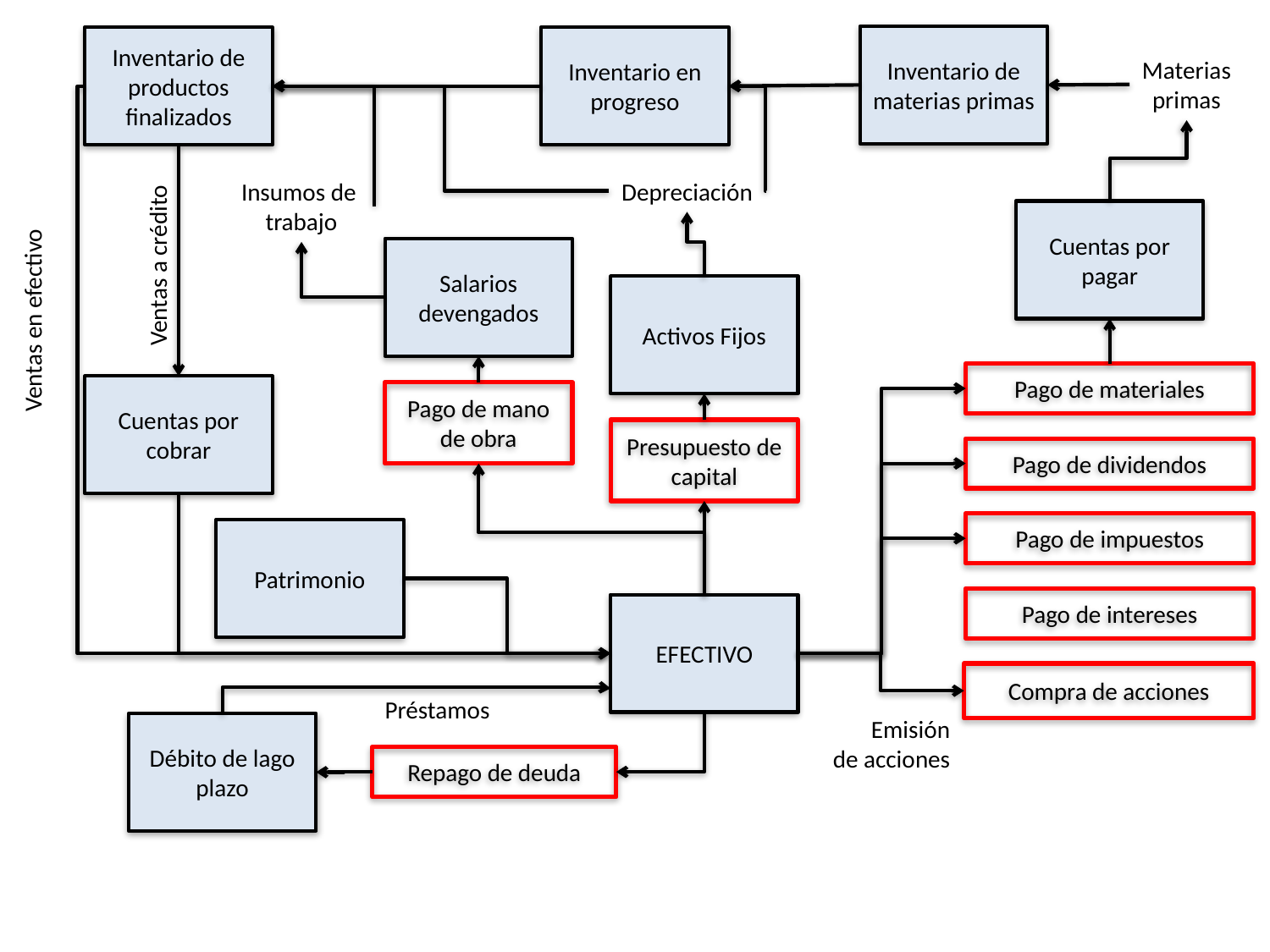

Inventario de materias primas
Inventario de productos finalizados
Inventario en progreso
Materias
primas
Depreciación
Insumos de
trabajo
Cuentas por pagar
Salarios devengados
Ventas a crédito
Activos Fijos
Ventas en efectivo
Pago de materiales
Cuentas por cobrar
Pago de mano de obra
Presupuesto de capital
Pago de dividendos
Pago de impuestos
Patrimonio
Pago de intereses
EFECTIVO
Compra de acciones
Préstamos
Emisión
de acciones
Débito de lago plazo
Repago de deuda